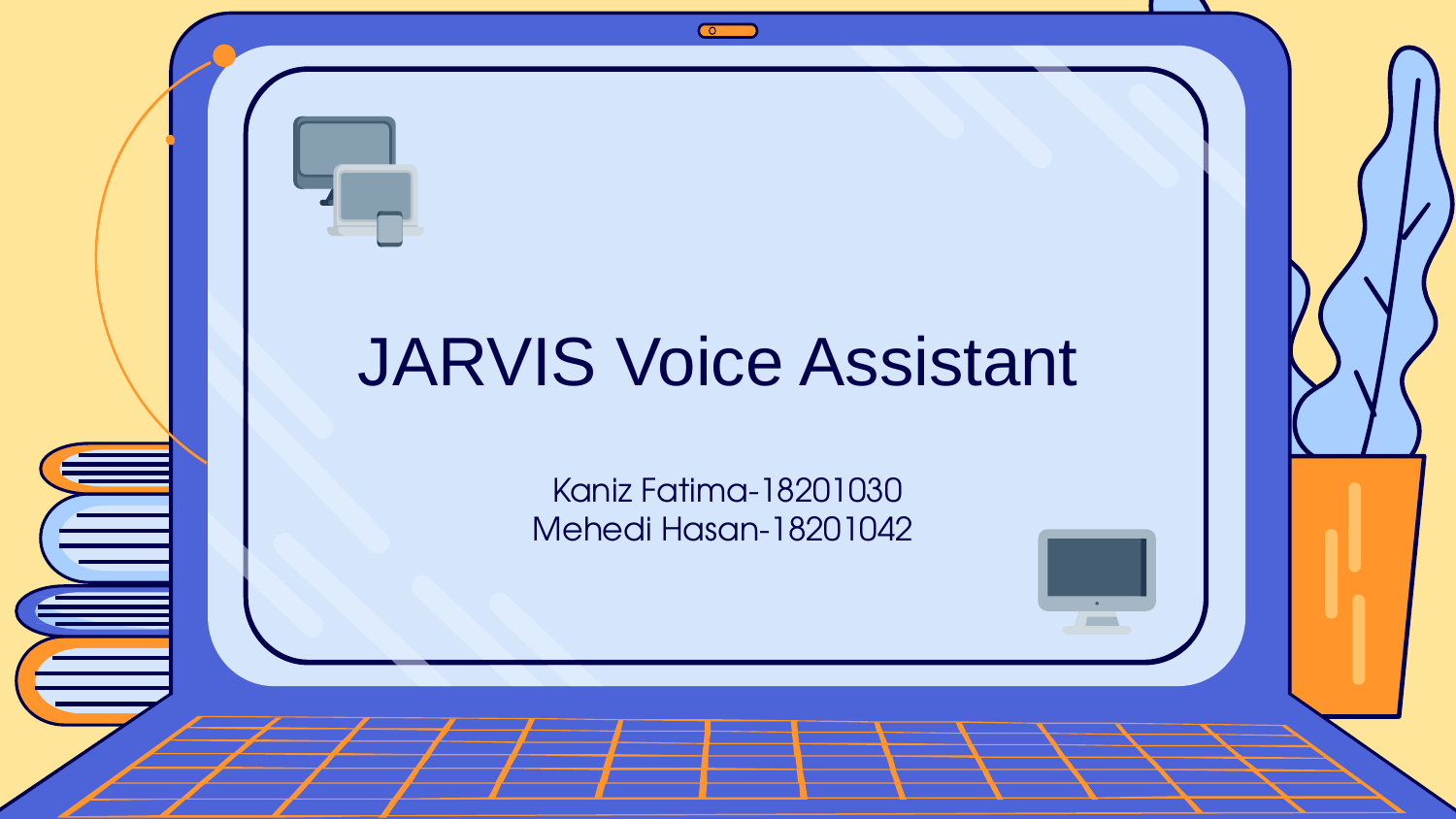

# JARVIS Voice Assistant
Kaniz Fatima-18201030
Mehedi Hasan-18201042